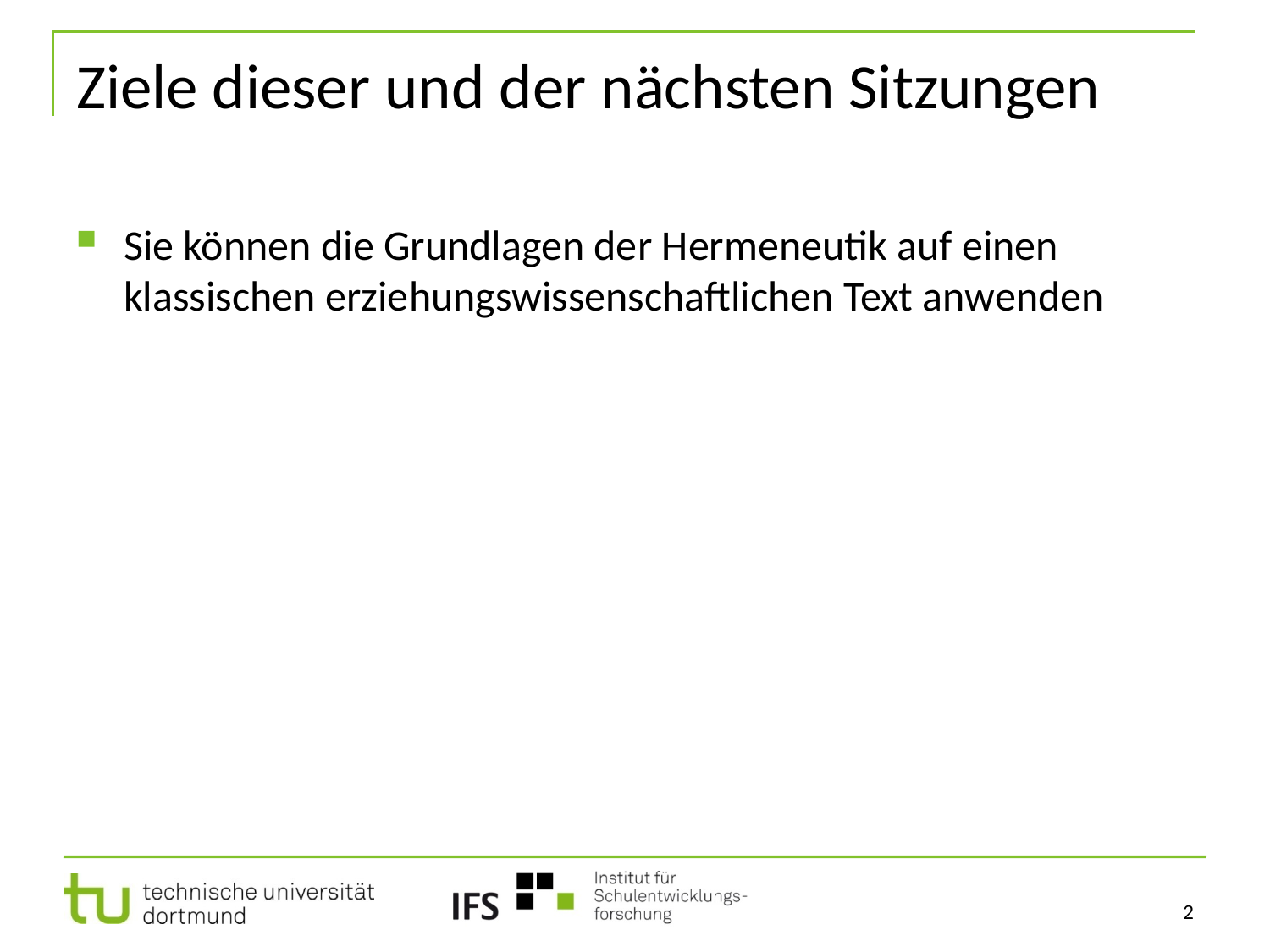

# Ziele dieser und der nächsten Sitzungen
Sie können die Grundlagen der Hermeneutik auf einen klassischen erziehungswissenschaftlichen Text anwenden

2